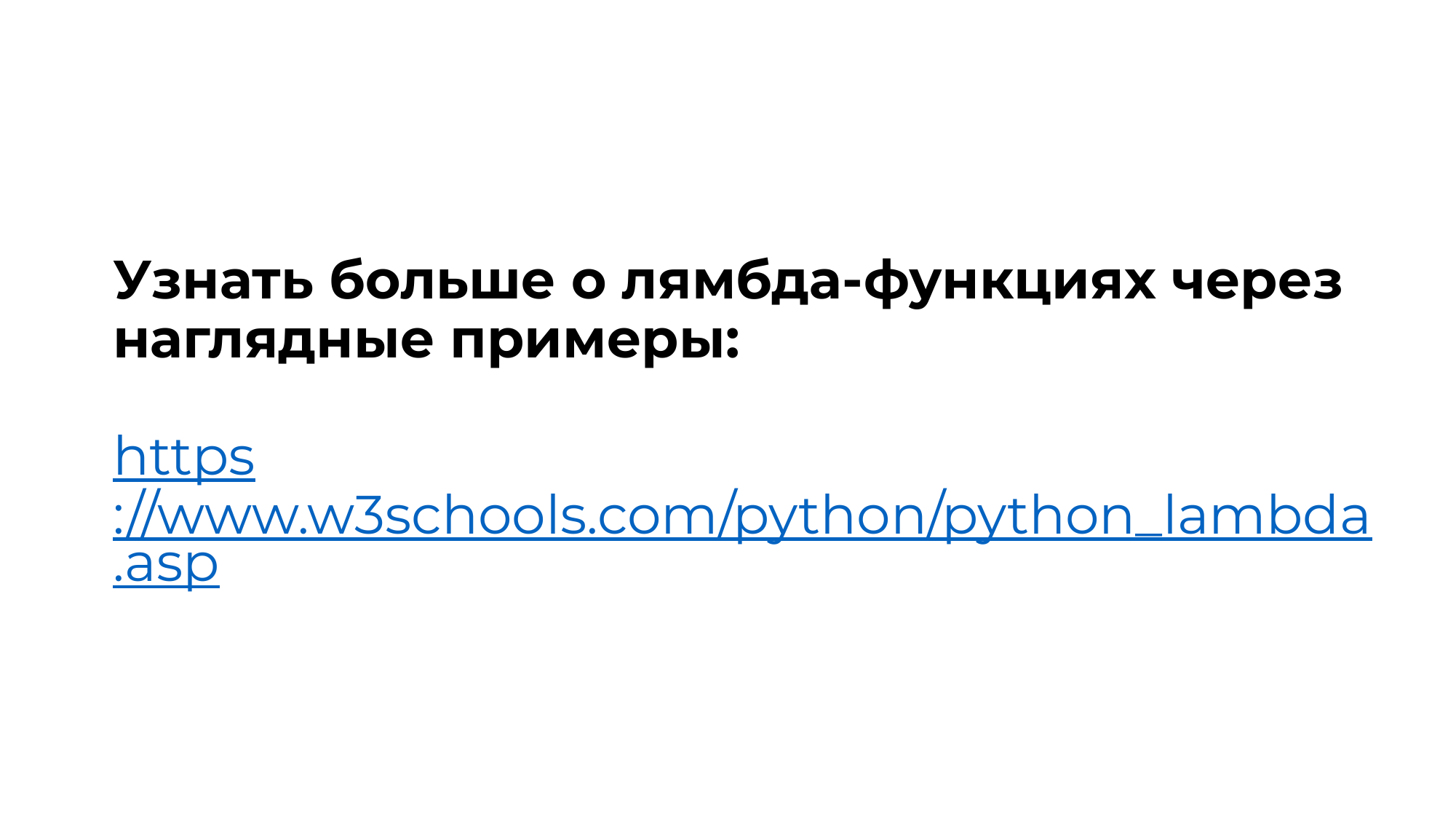

# Узнать больше о лямбда-функциях через наглядные примеры: https://www.w3schools.com/python/python_lambda.asp